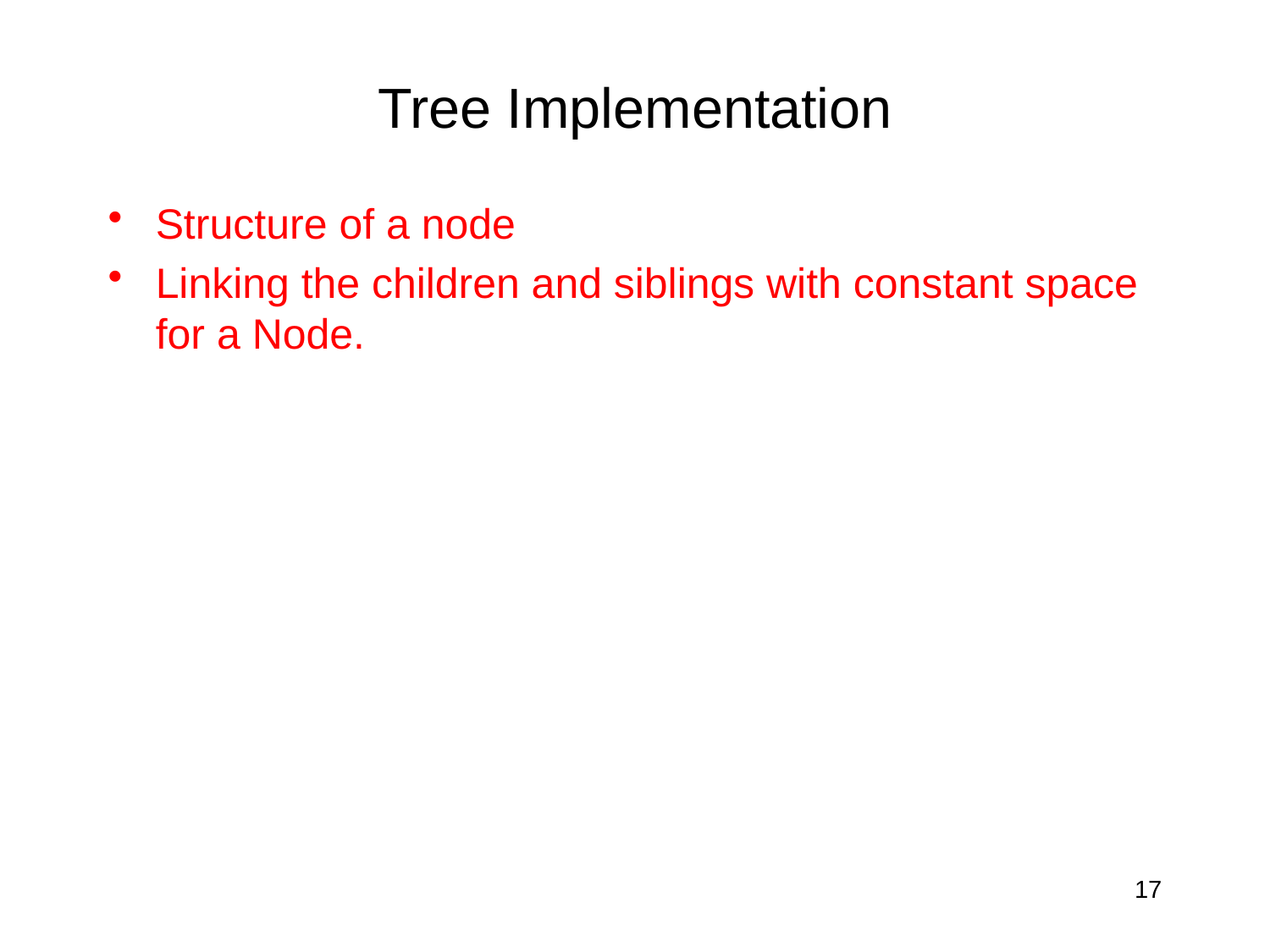

# Tree Implementation
Structure of a node
Linking the children and siblings with constant space for a Node.

17